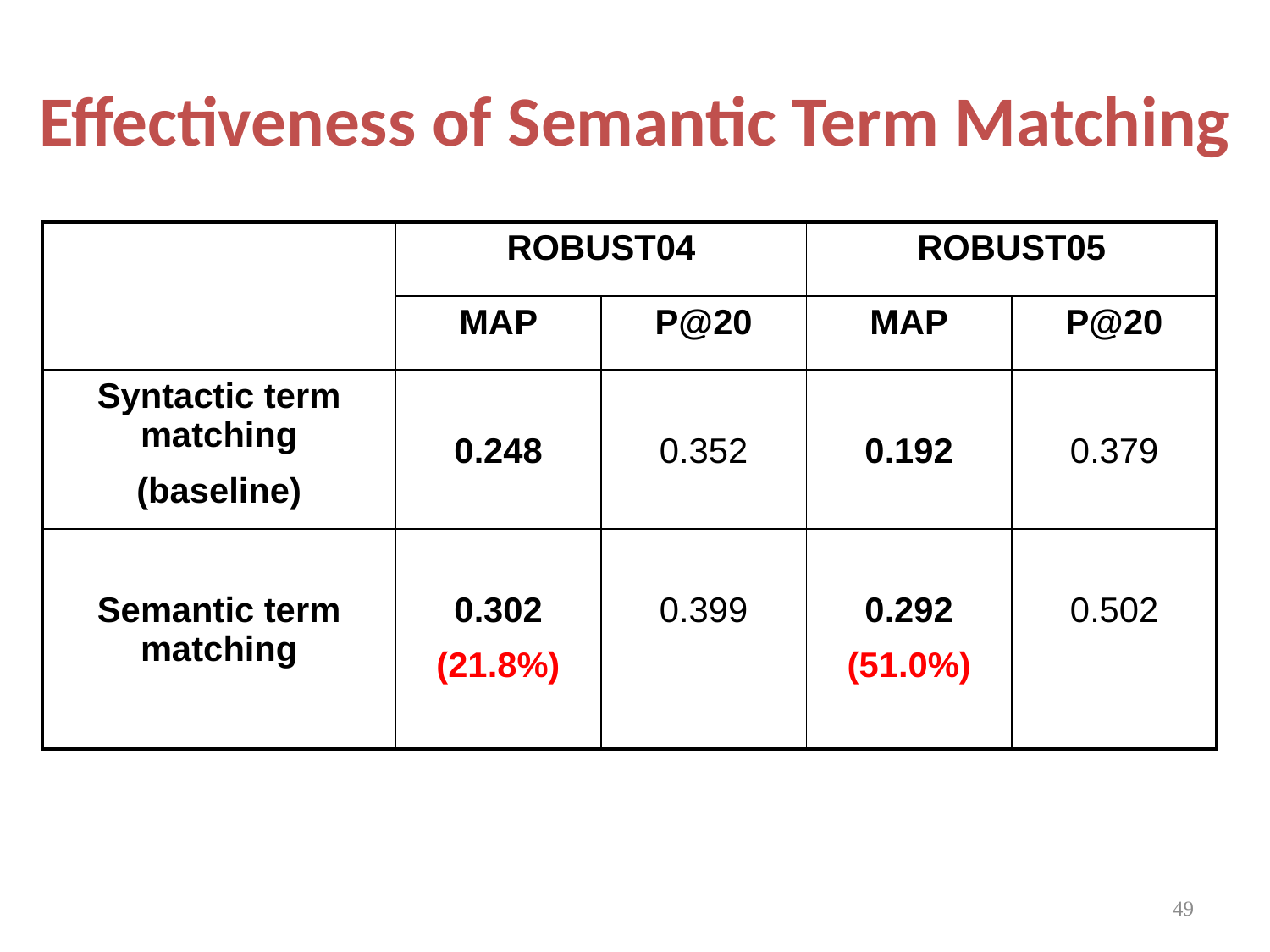

# Effectiveness of Semantic Term Matching
|  | ROBUST04 |  | ROBUST05 |  |
| --- | --- | --- | --- | --- |
|  | MAP | P@20 | MAP | P@20 |
| Syntactic term matching (baseline) | 0.248 | 0.352 | 0.192 | 0.379 |
| Semantic term matching | 0.302 (21.8%) | 0.399 | 0.292 (51.0%) | 0.502 |
49